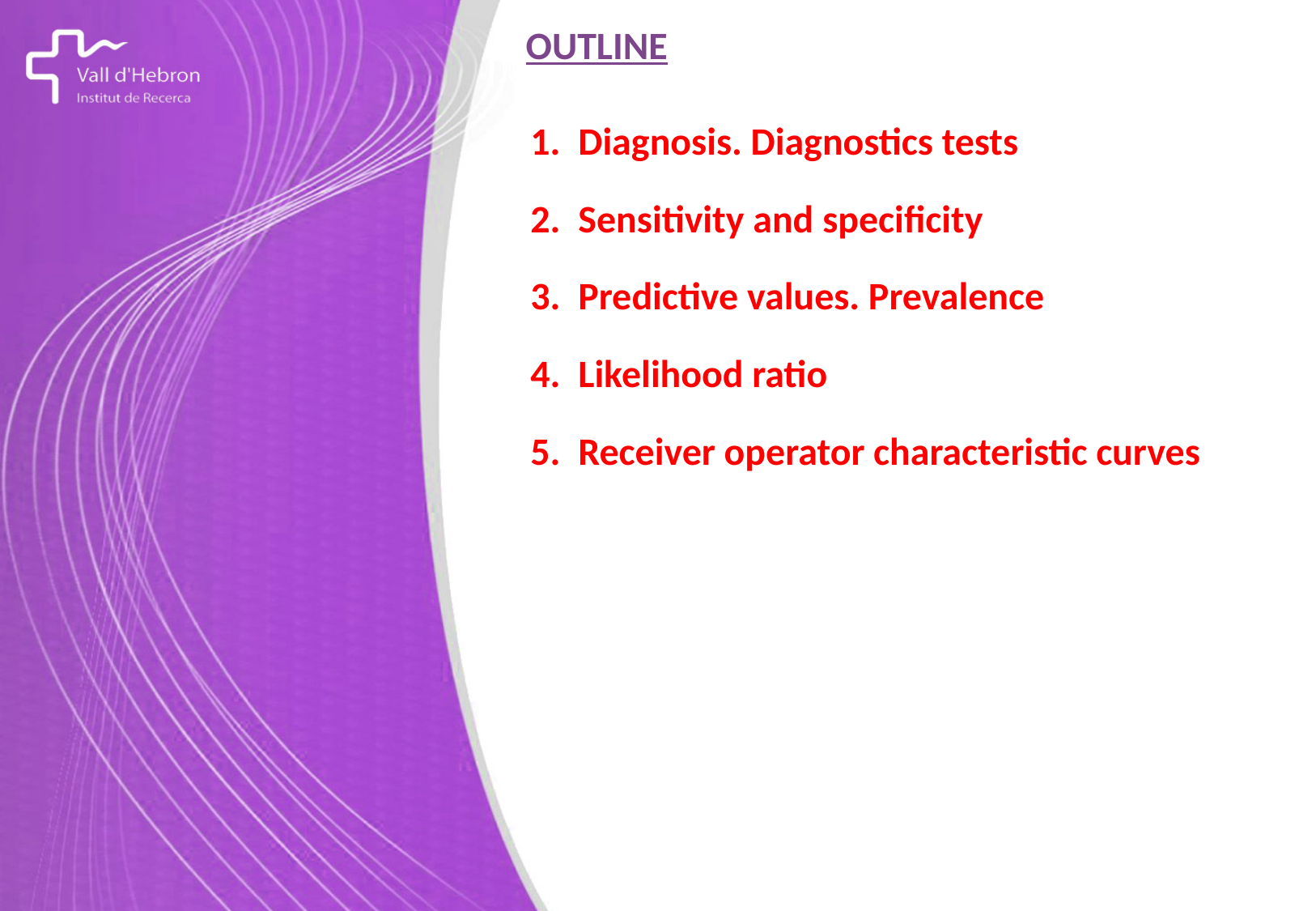

OUTLINE
Diagnosis. Diagnostics tests
Sensitivity and specificity
Predictive values. Prevalence
Likelihood ratio
Receiver operator characteristic curves